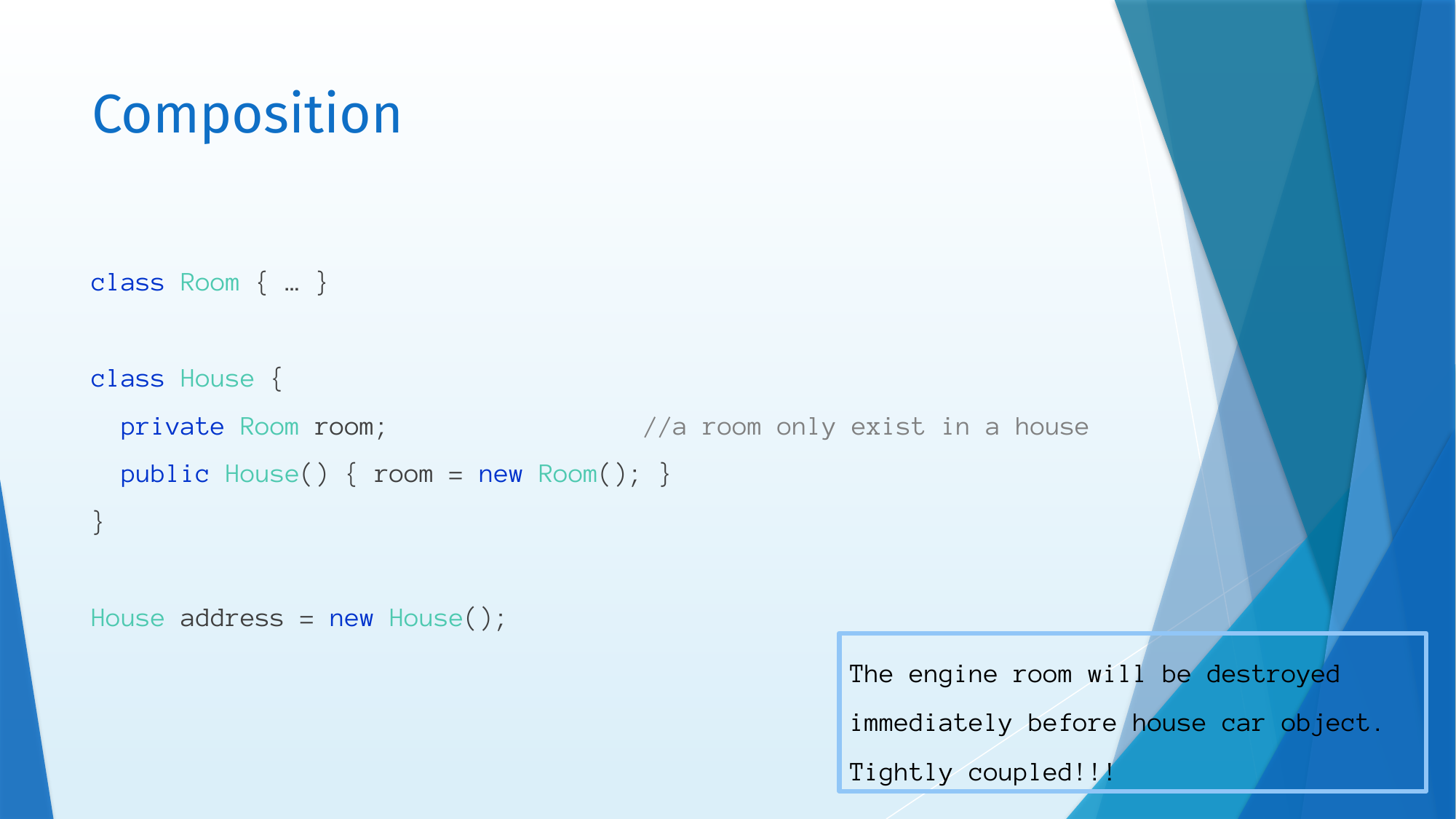

# Composition
class Room { … }

class House {
  private Room room;                 //a room only exist in a house
  public House() { room = new Room(); }
}

House address = new House();
The engine room will be destroyed immediately before house car object.
Tightly coupled!!!